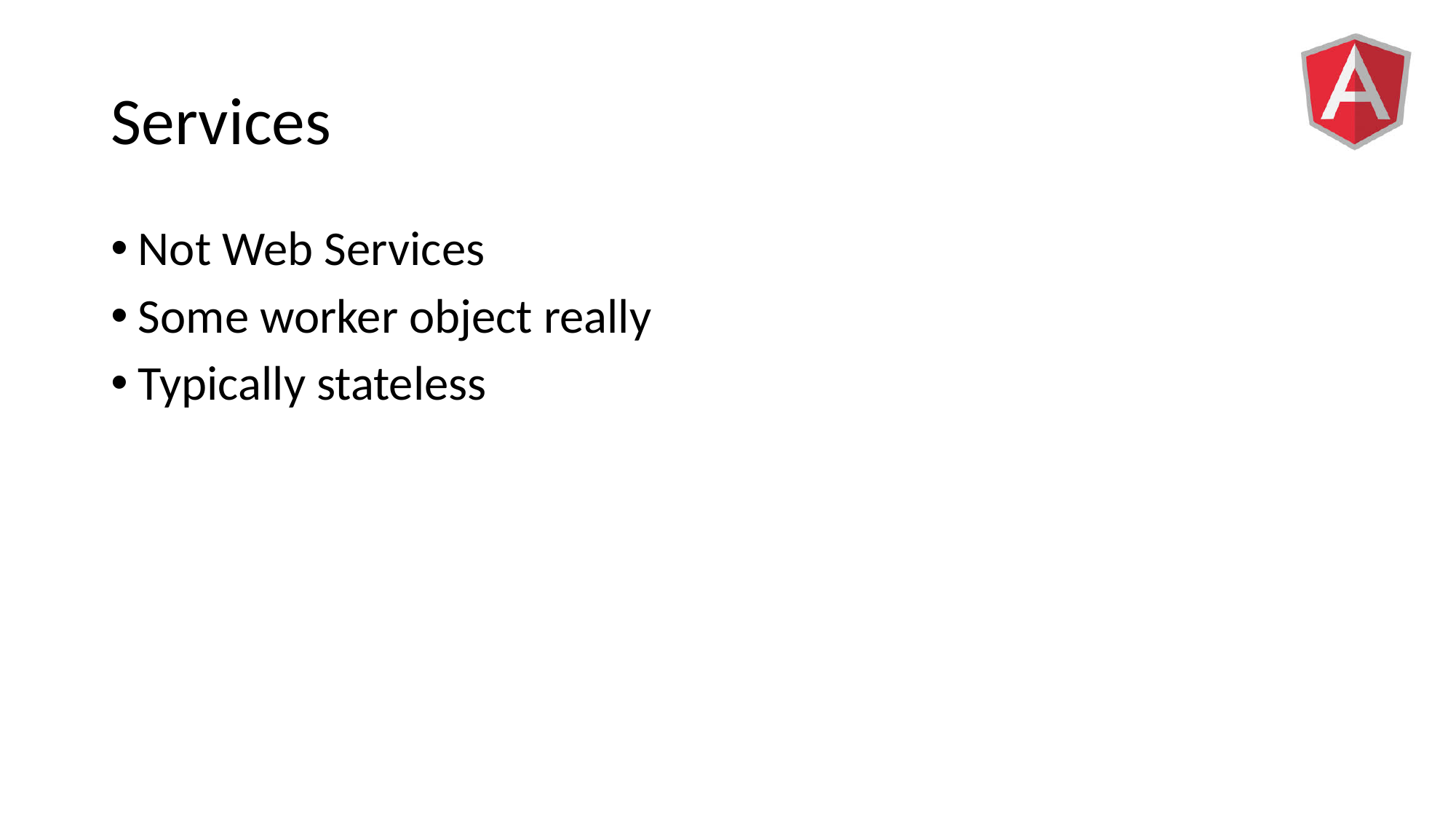

# Services
Not Web Services
Some worker object really
Typically stateless